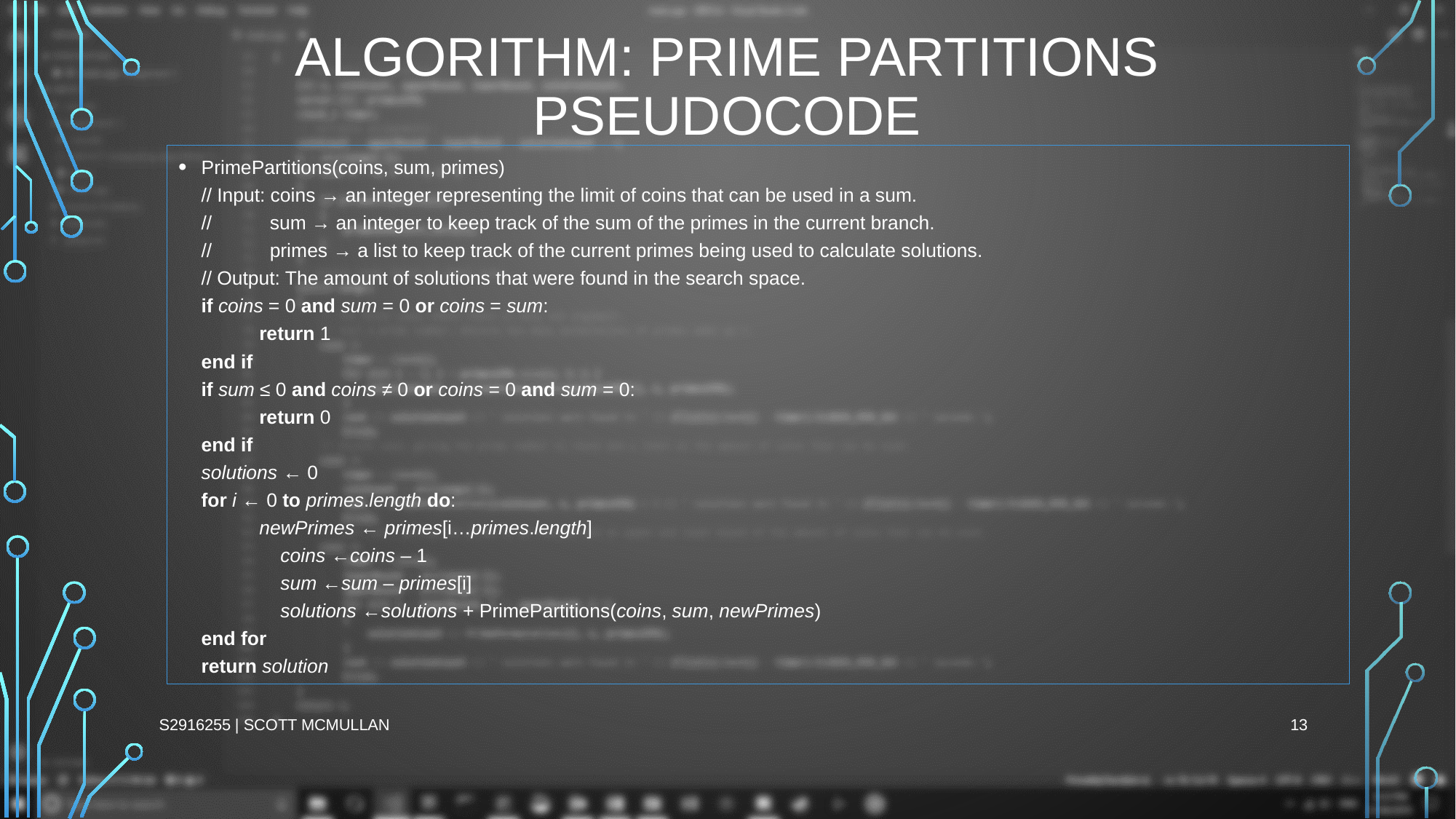

# Algorithm: Prime Partitions Pseudocode
PrimePartitions(coins, sum, primes)
// Input: coins → an integer representing the limit of coins that can be used in a sum.
//	  sum → an integer to keep track of the sum of the primes in the current branch.
//	  primes → a list to keep track of the current primes being used to calculate solutions.
// Output: The amount of solutions that were found in the search space.
if coins = 0 and sum = 0 or coins = sum:
	return 1
end if
if sum ≤ 0 and coins ≠ 0 or coins = 0 and sum = 0:
	return 0
end if
solutions ← 0
for i ← 0 to primes.length do:
	newPrimes ← primes[i…primes.length]
               coins ←coins – 1
               sum ←sum – primes[i]
               solutions ←solutions + PrimePartitions(coins, sum, newPrimes)
end for
return solution

s2916255 | Scott McMullan
13